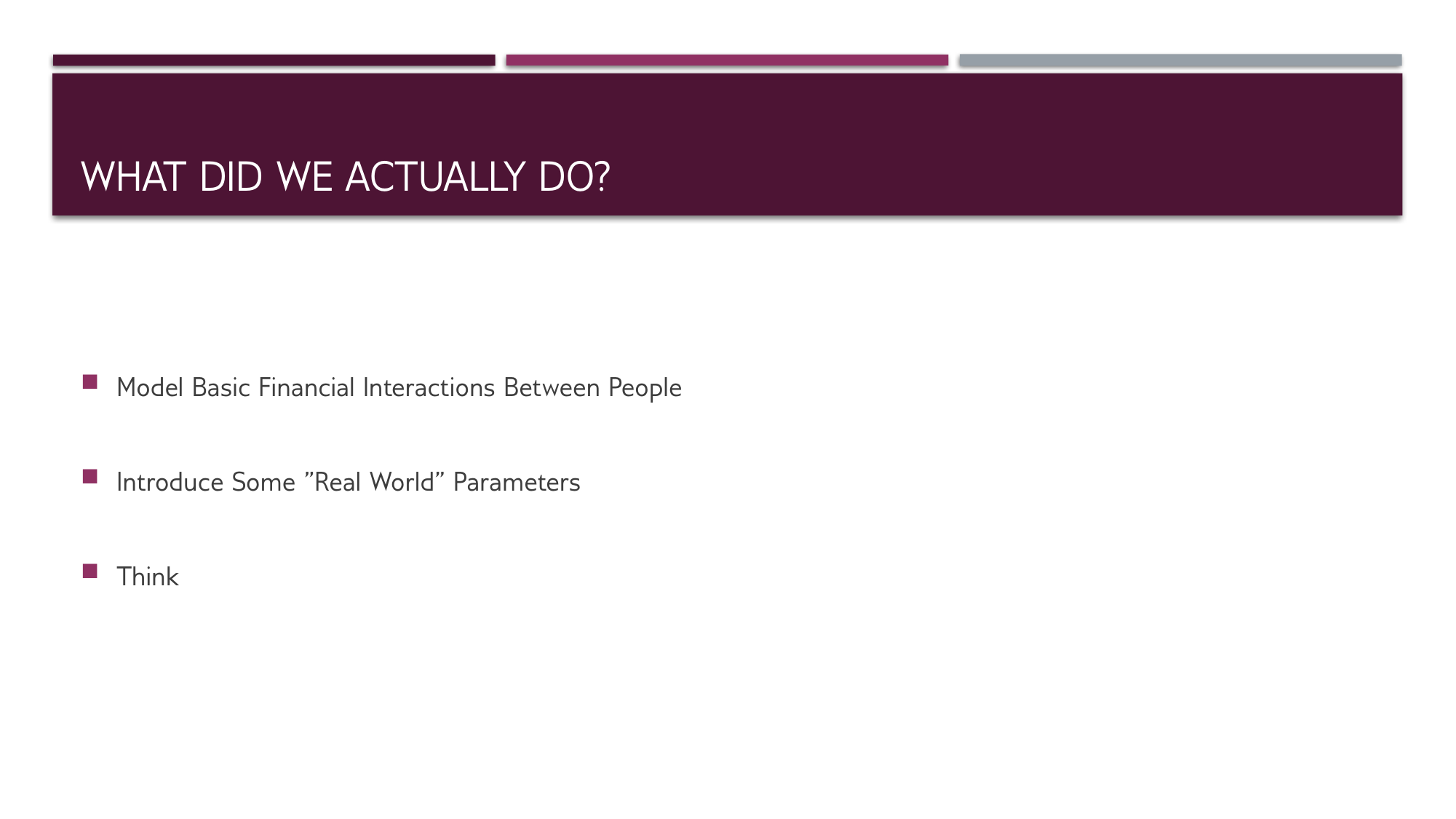

# What did we actually do?
Model Basic Financial Interactions Between People

Introduce Some ”Real World” Parameters

Think